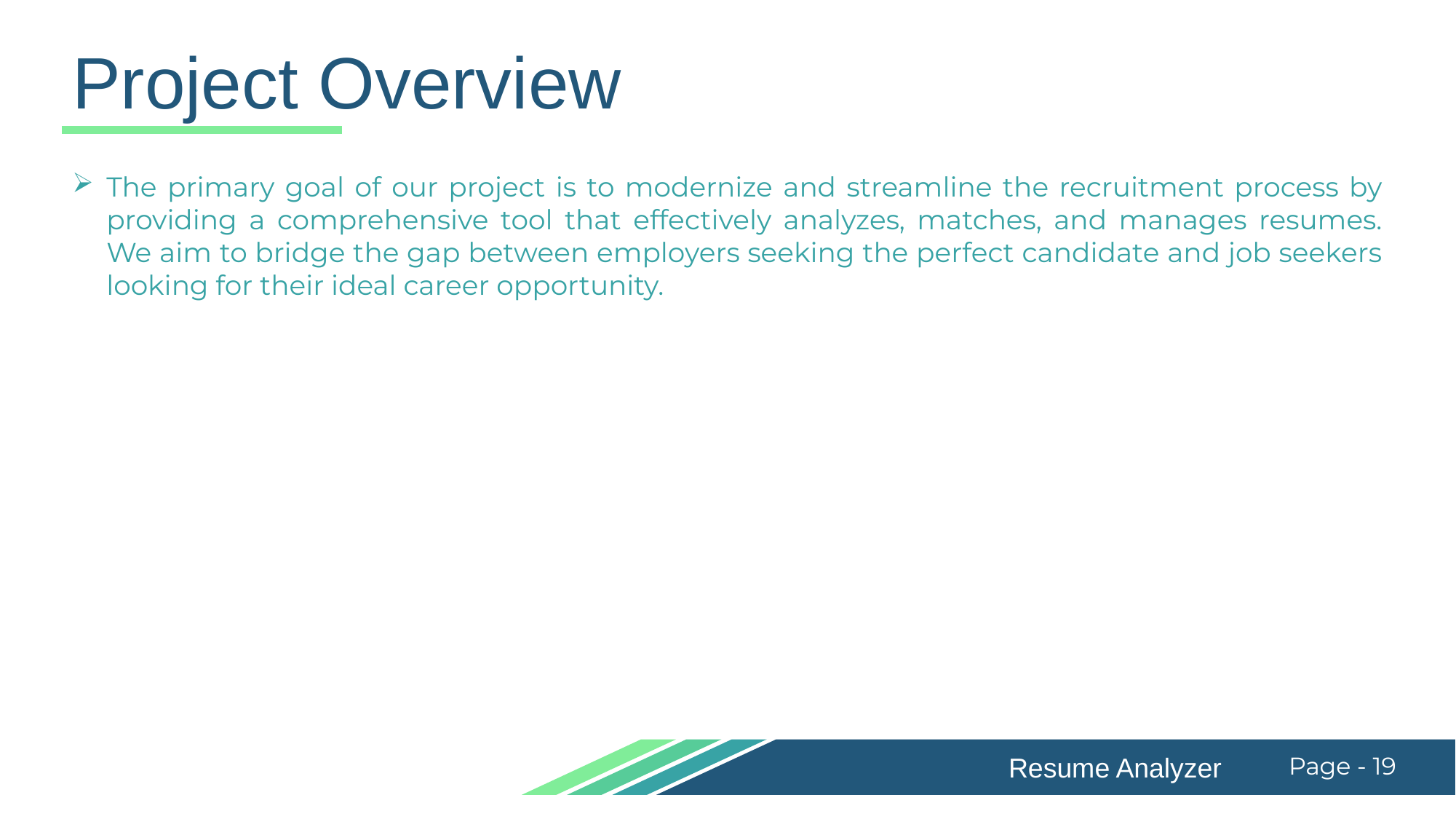

Project Overview
The primary goal of our project is to modernize and streamline the recruitment process by providing a comprehensive tool that effectively analyzes, matches, and manages resumes. We aim to bridge the gap between employers seeking the perfect candidate and job seekers looking for their ideal career opportunity.

Resume Analyzer
Page - 19